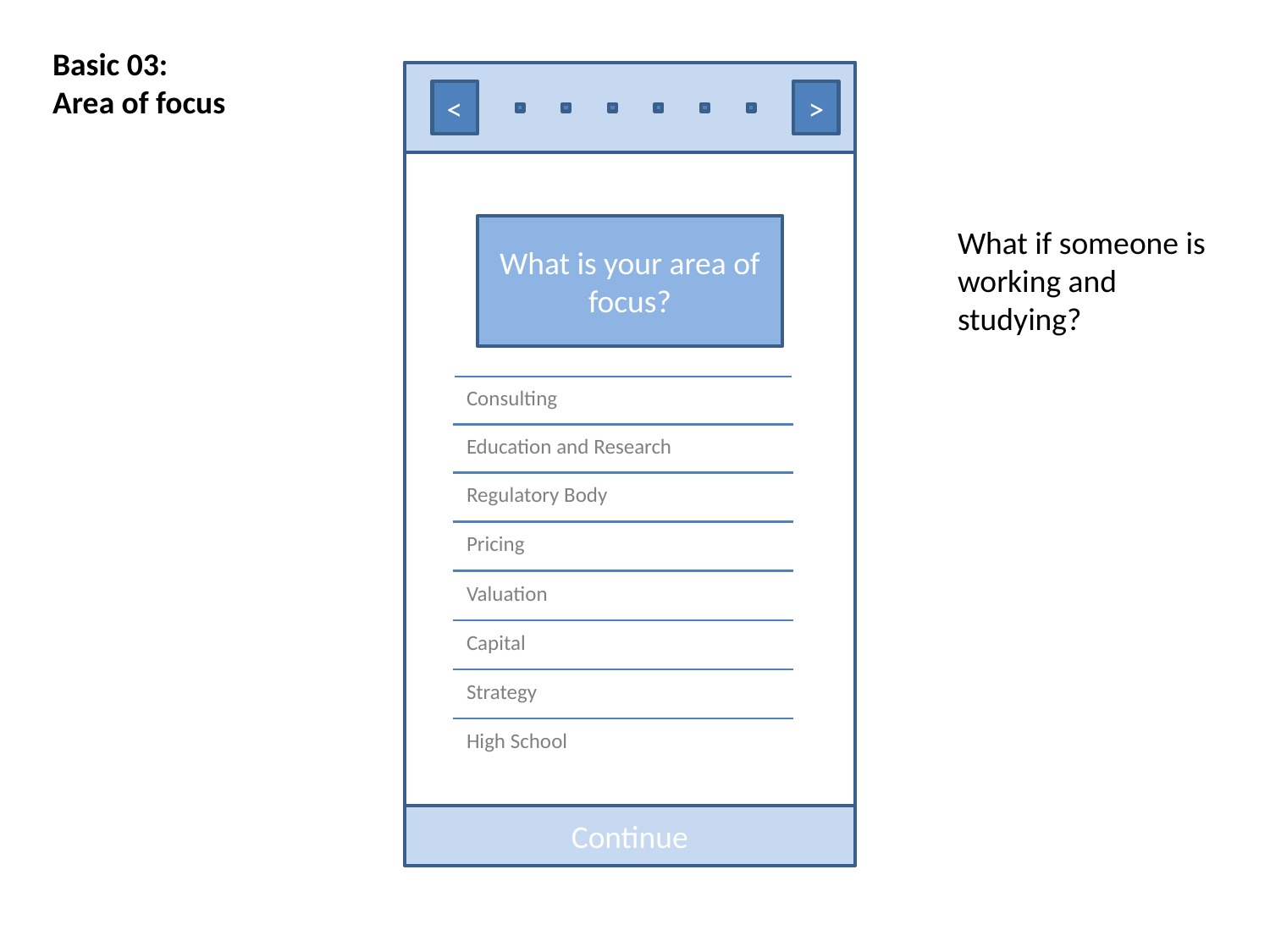

Basic 03:
Area of focus

<
>

What is your area of focus?
What if someone is working and studying?
| Consulting |
| --- |
| Education and Research |
| Regulatory Body |
| Pricing |
| Valuation |
| Capital |
| Strategy |
| High School |
Continue